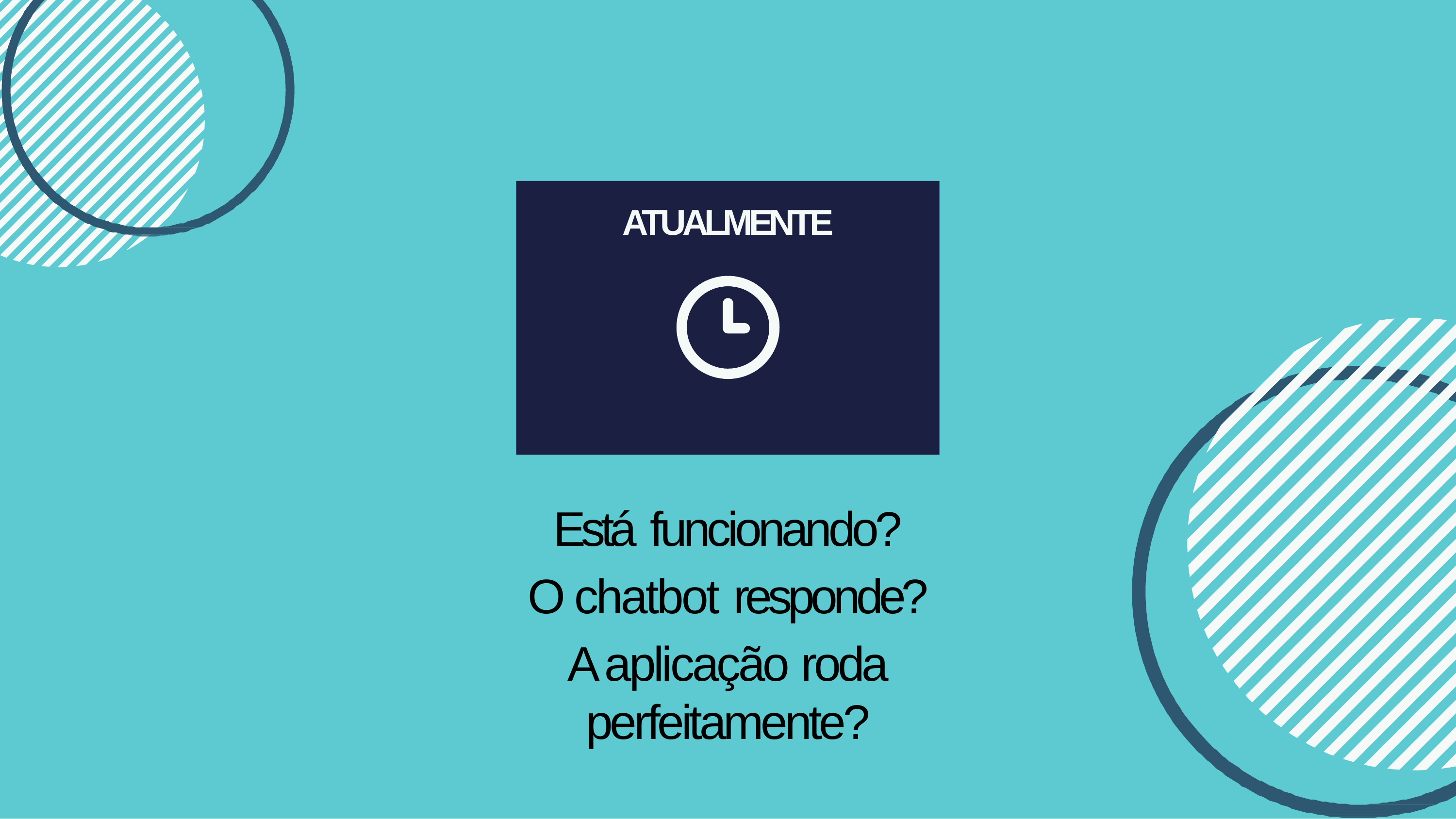

# ATUALMENTE

Está funcionando?
O chatbot responde?
A aplicação roda perfeitamente?